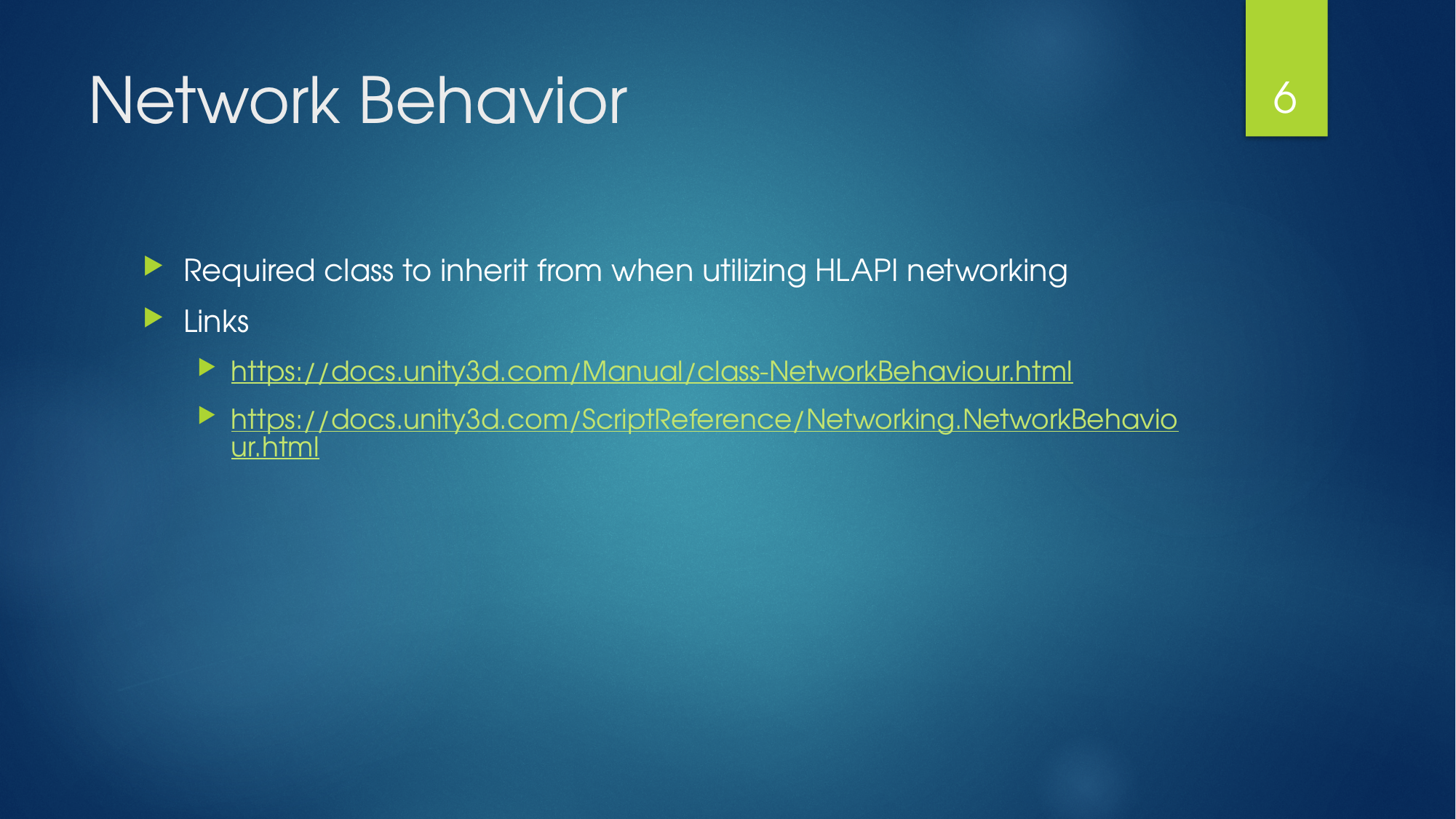

6
# Network Behavior
Required class to inherit from when utilizing HLAPI networking
Links
https://docs.unity3d.com/Manual/class-NetworkBehaviour.html
https://docs.unity3d.com/ScriptReference/Networking.NetworkBehaviour.html